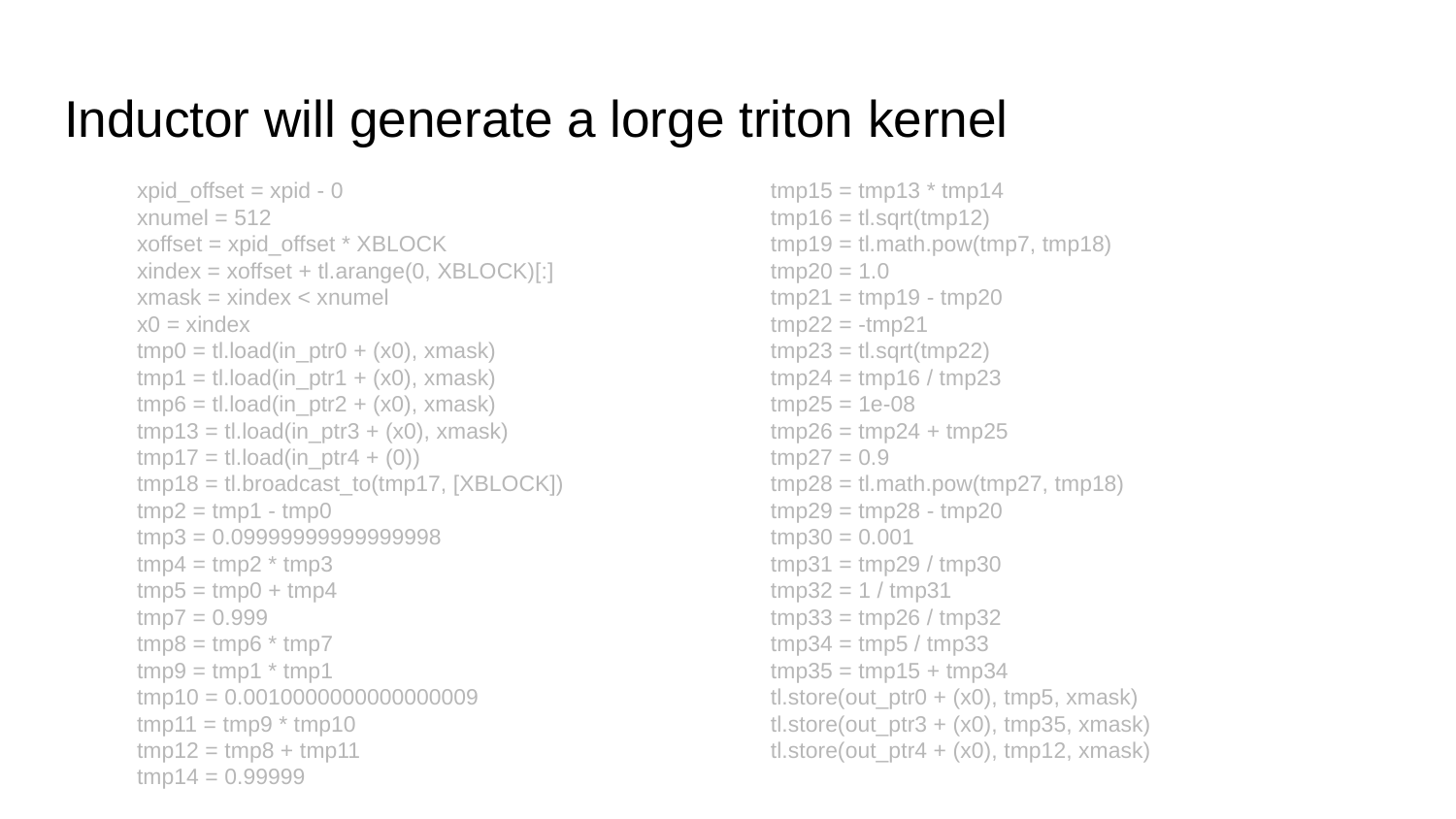

# Inductor will generate a lorge triton kernel

        xpid_offset = xpid - 0
        xnumel = 512
        xoffset = xpid_offset * XBLOCK
        xindex = xoffset + tl.arange(0, XBLOCK)[:]
        xmask = xindex < xnumel
        x0 = xindex
        tmp0 = tl.load(in_ptr0 + (x0), xmask)
        tmp1 = tl.load(in_ptr1 + (x0), xmask)
        tmp6 = tl.load(in_ptr2 + (x0), xmask)
        tmp13 = tl.load(in_ptr3 + (x0), xmask)
        tmp17 = tl.load(in_ptr4 + (0))
        tmp18 = tl.broadcast_to(tmp17, [XBLOCK])
        tmp2 = tmp1 - tmp0
        tmp3 = 0.09999999999999998
        tmp4 = tmp2 * tmp3
        tmp5 = tmp0 + tmp4
        tmp7 = 0.999
        tmp8 = tmp6 * tmp7
        tmp9 = tmp1 * tmp1
        tmp10 = 0.0010000000000000009
        tmp11 = tmp9 * tmp10
        tmp12 = tmp8 + tmp11
        tmp14 = 0.99999

        tmp15 = tmp13 * tmp14
        tmp16 = tl.sqrt(tmp12)
        tmp19 = tl.math.pow(tmp7, tmp18)
        tmp20 = 1.0
        tmp21 = tmp19 - tmp20
        tmp22 = -tmp21
        tmp23 = tl.sqrt(tmp22)
        tmp24 = tmp16 / tmp23
        tmp25 = 1e-08
        tmp26 = tmp24 + tmp25
        tmp27 = 0.9
        tmp28 = tl.math.pow(tmp27, tmp18)
        tmp29 = tmp28 - tmp20
        tmp30 = 0.001
        tmp31 = tmp29 / tmp30
        tmp32 = 1 / tmp31
        tmp33 = tmp26 / tmp32
        tmp34 = tmp5 / tmp33
        tmp35 = tmp15 + tmp34
        tl.store(out_ptr0 + (x0), tmp5, xmask)
        tl.store(out_ptr3 + (x0), tmp35, xmask)
        tl.store(out_ptr4 + (x0), tmp12, xmask)